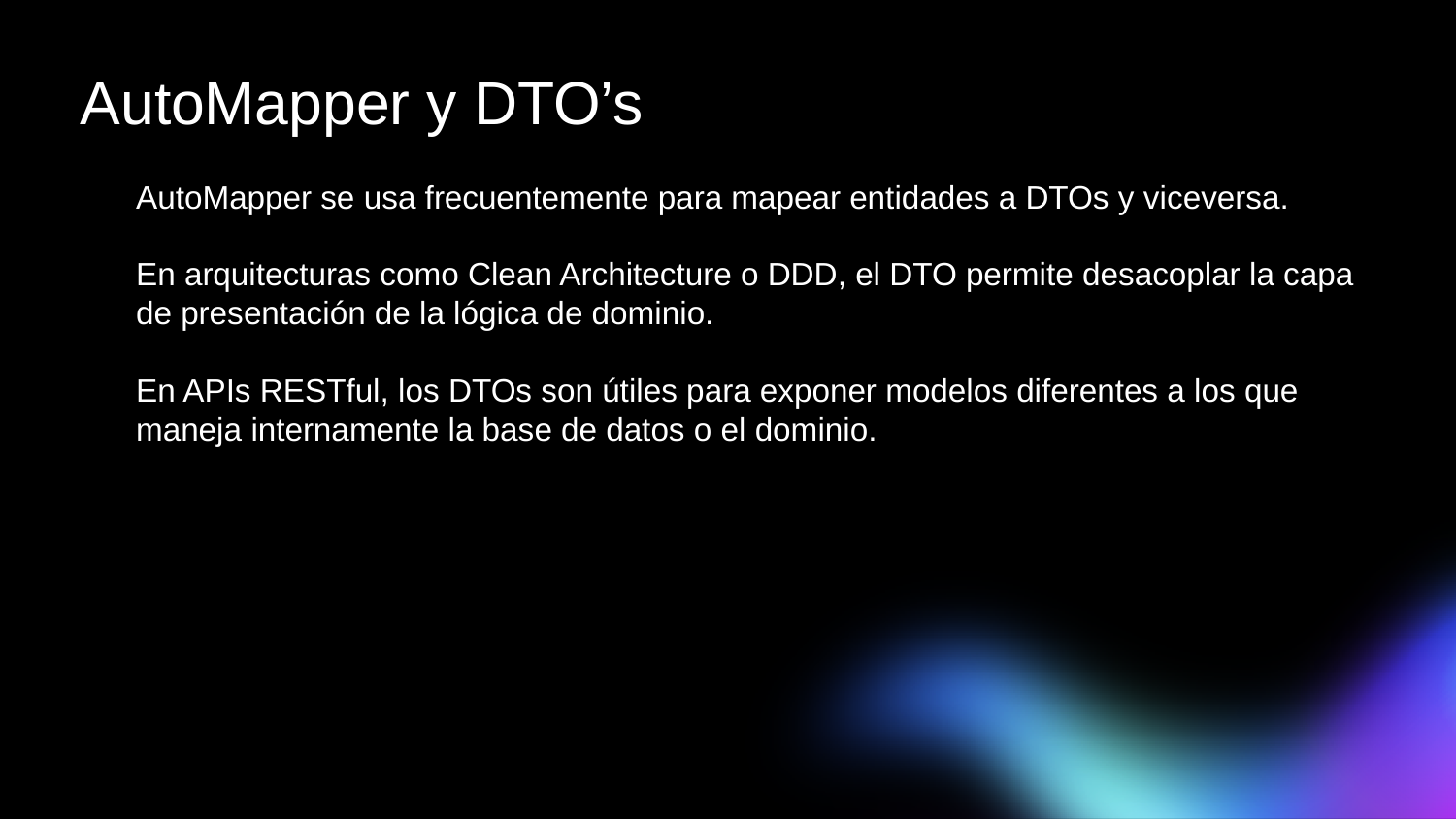

# AutoMapper y DTO’s
AutoMapper se usa frecuentemente para mapear entidades a DTOs y viceversa.

En arquitecturas como Clean Architecture o DDD, el DTO permite desacoplar la capa de presentación de la lógica de dominio.

En APIs RESTful, los DTOs son útiles para exponer modelos diferentes a los que maneja internamente la base de datos o el dominio.